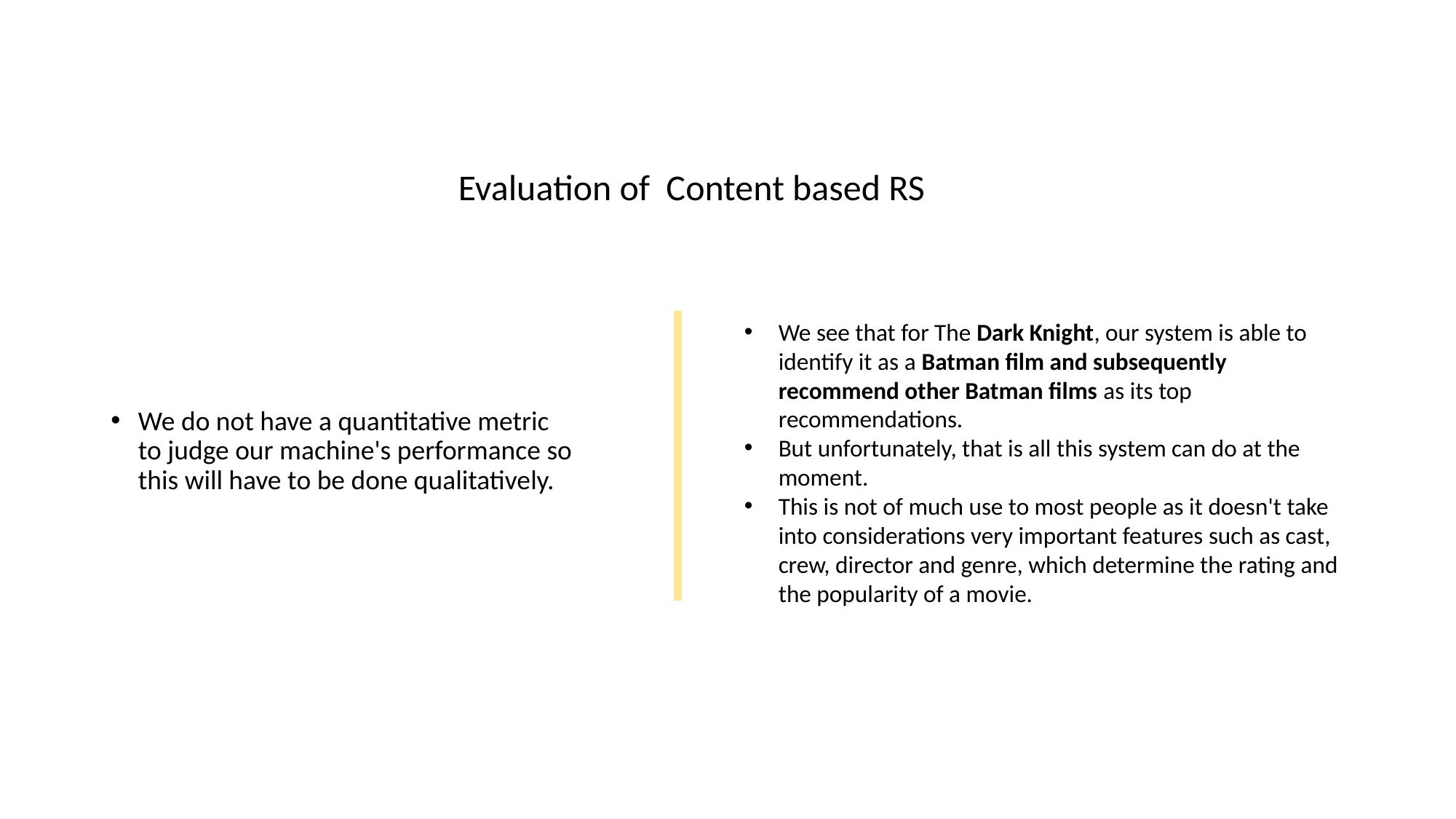

# Evaluation of  Content based RS

We see that for The Dark Knight, our system is able to identify it as a Batman film and subsequently recommend other Batman films as its top recommendations.
But unfortunately, that is all this system can do at the moment.
This is not of much use to most people as it doesn't take into considerations very important features such as cast, crew, director and genre, which determine the rating and the popularity of a movie.

We do not have a quantitative metric to judge our machine's performance so this will have to be done qualitatively.